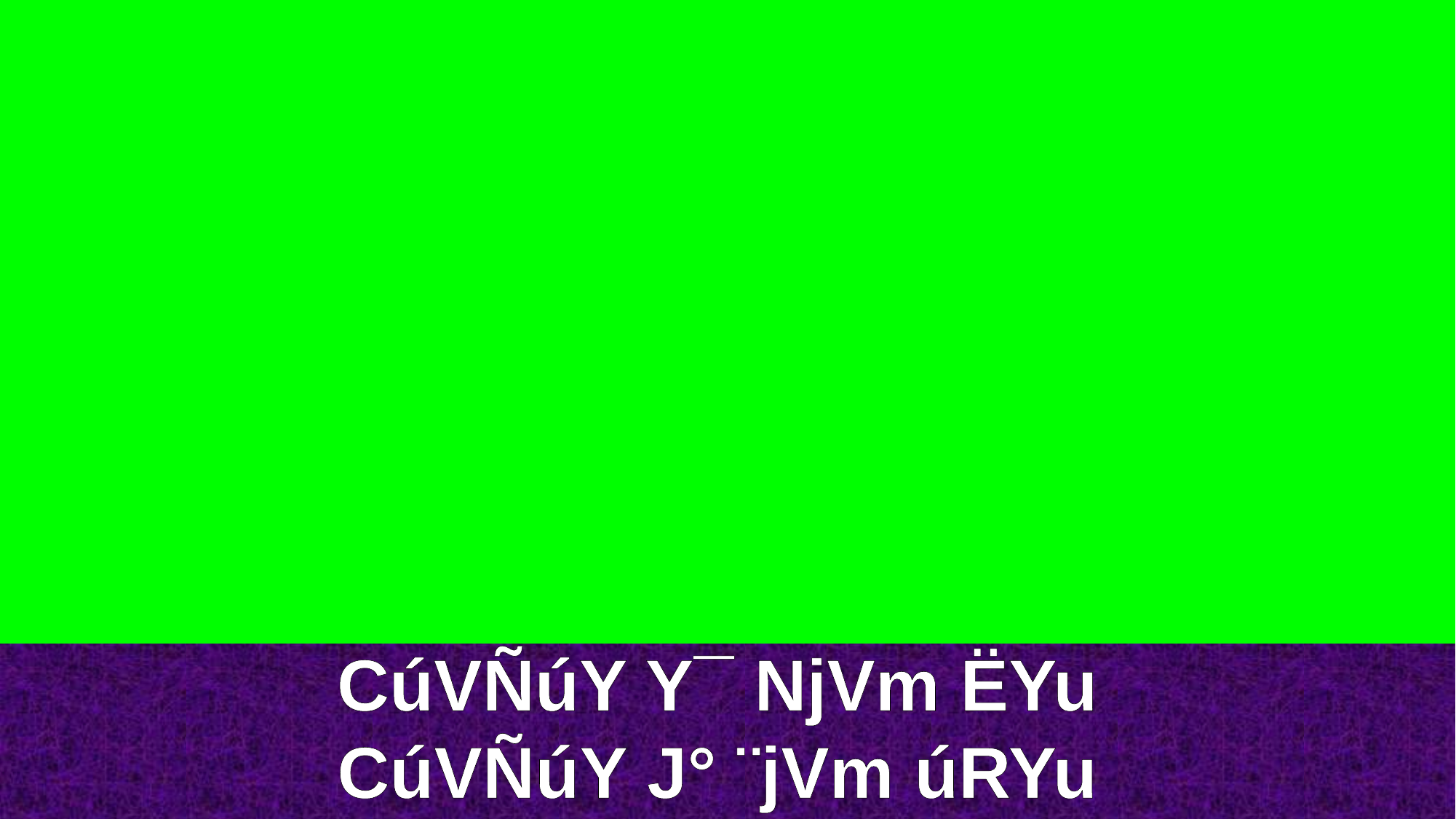

CúVÑúY Y¯ NjVm ËYu
CúVÑúY J° ¨jVm úRYu